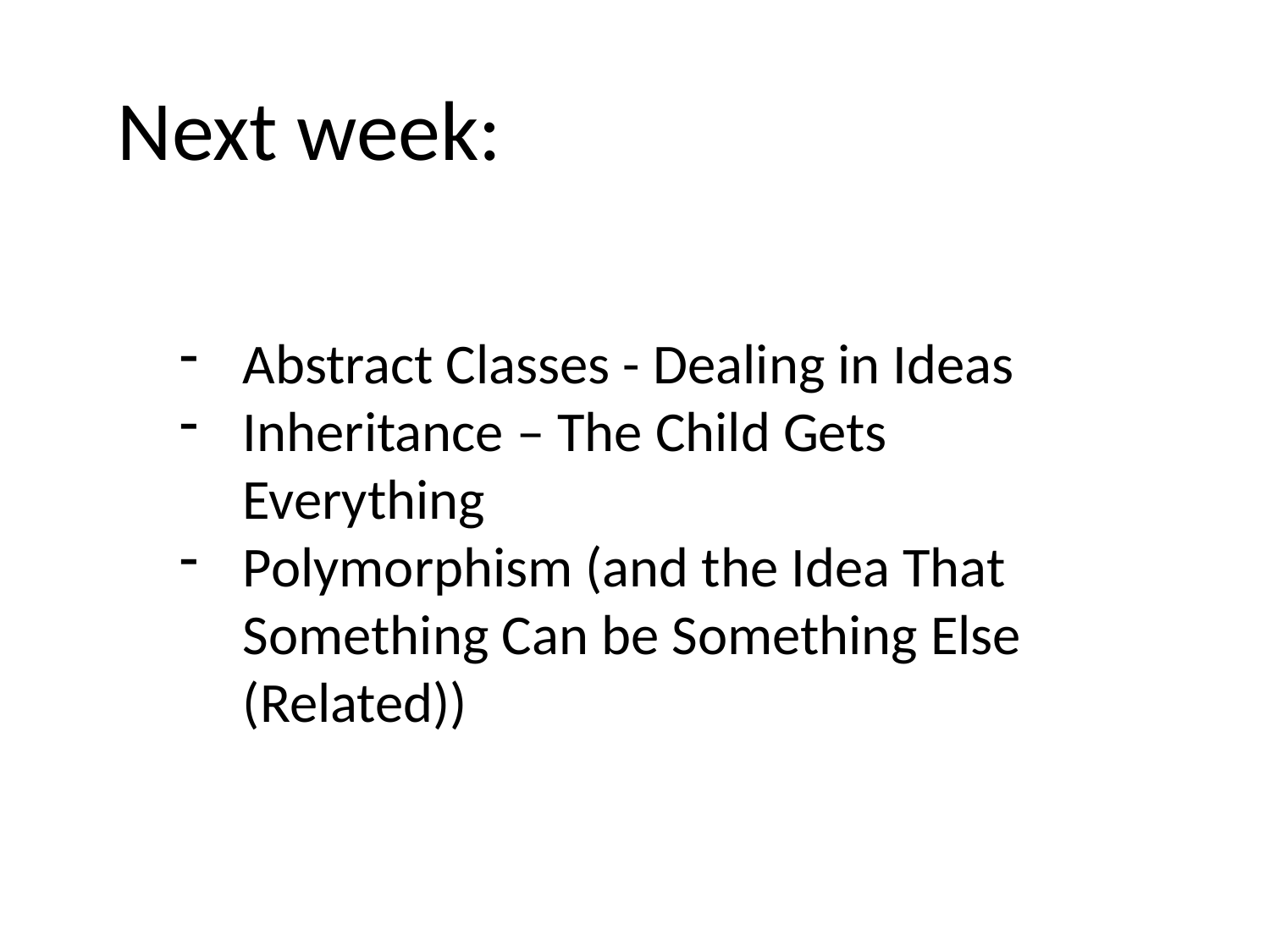

Next week:

Abstract Classes - Dealing in Ideas
Inheritance – The Child Gets Everything
Polymorphism (and the Idea That Something Can be Something Else (Related))